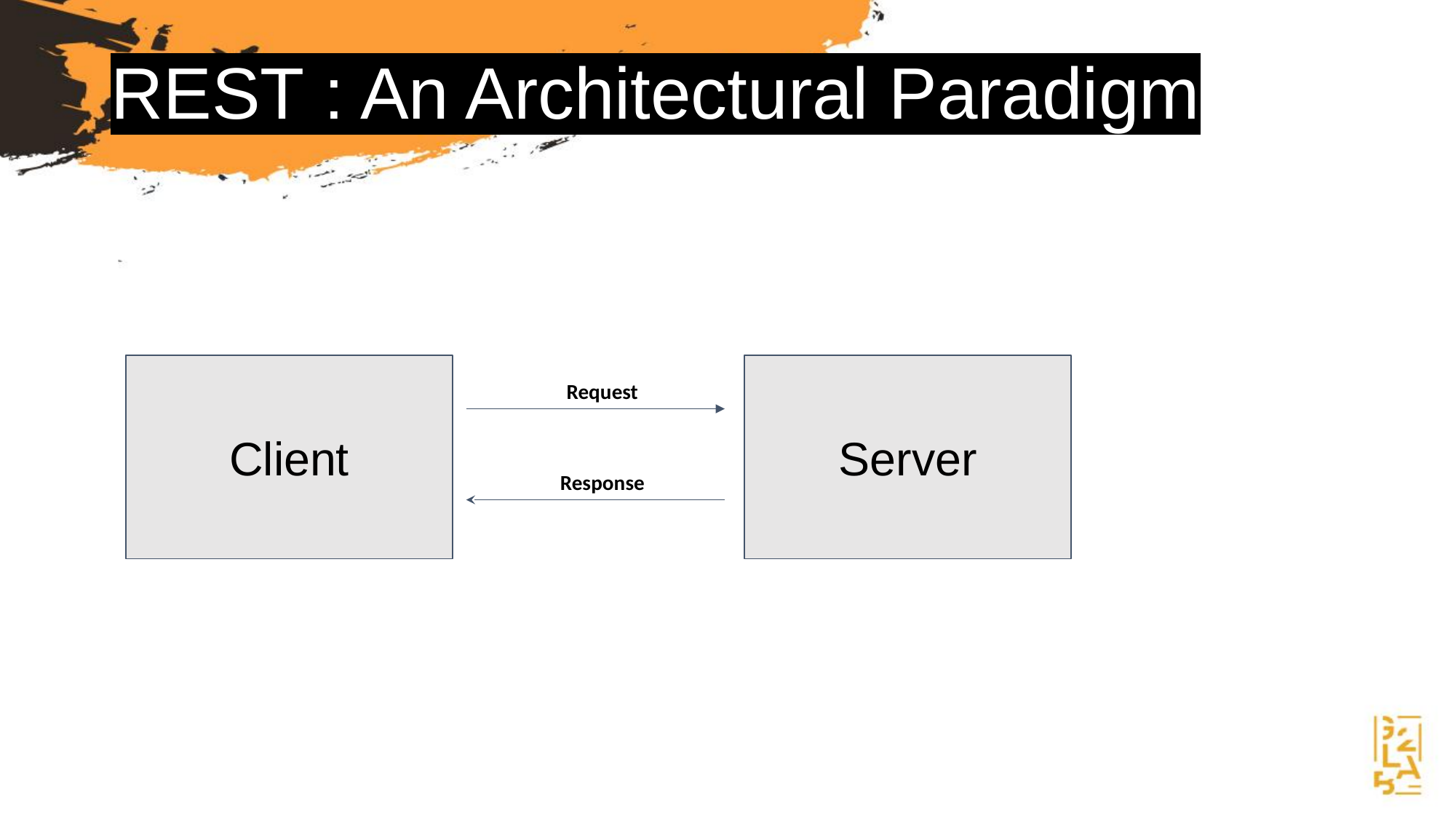

# REST : An Architectural Paradigm
Client
Server
Request
Response